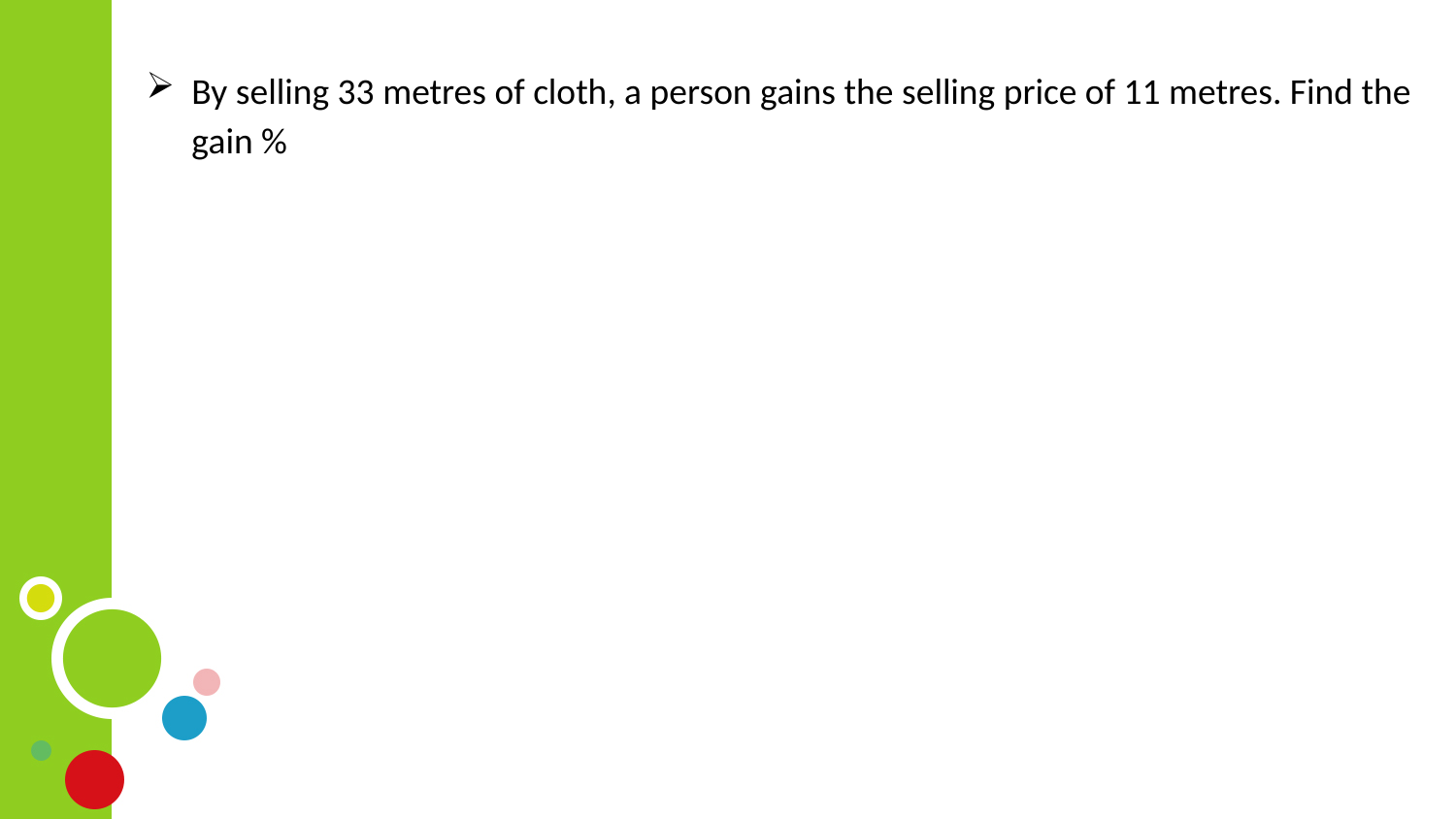

By selling 33 metres of cloth, a person gains the selling price of 11 metres. Find the gain %